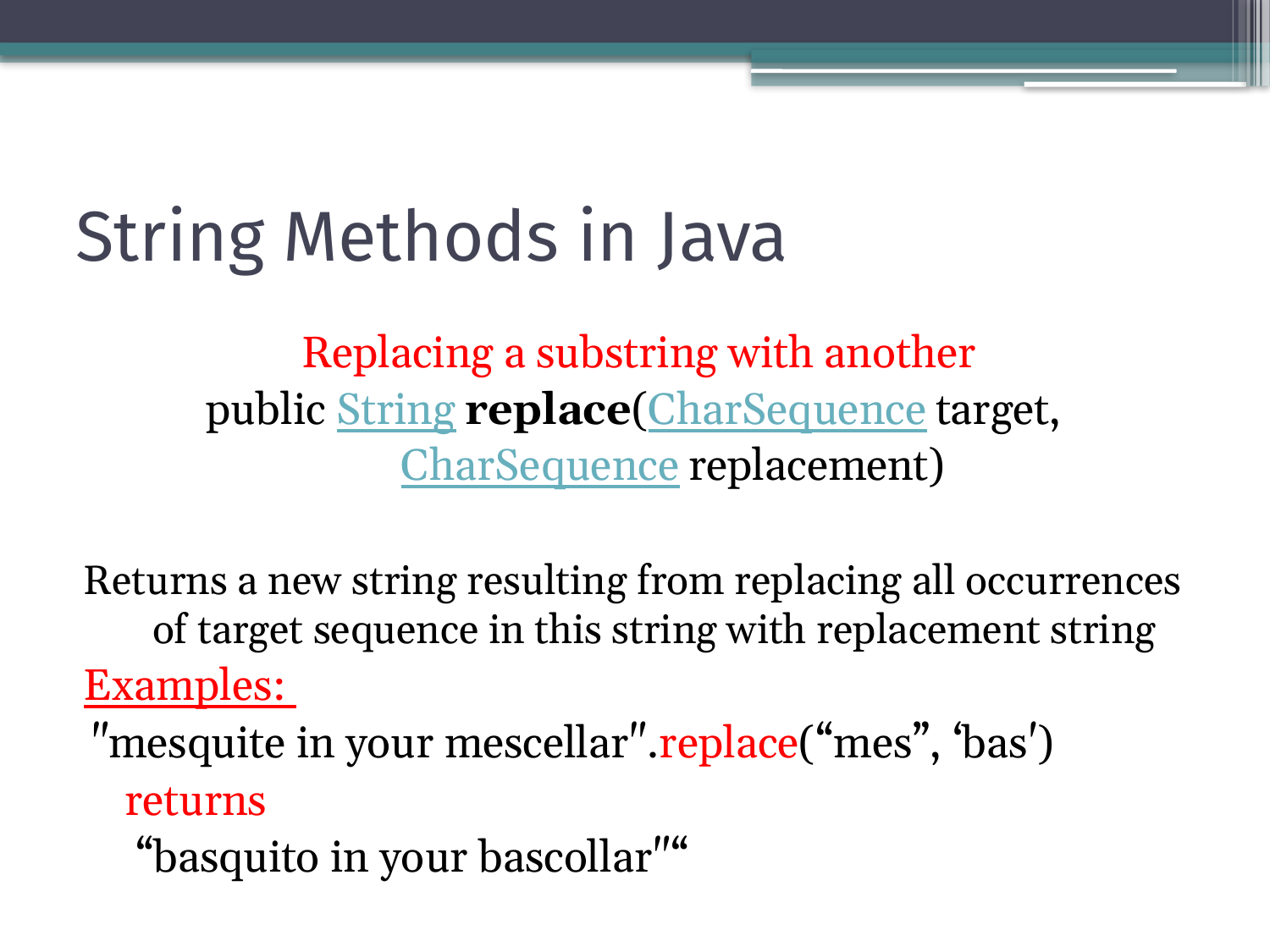

# String Methods in Java
Replacing a substring with another
public String replace(CharSequence target, CharSequence replacement)

Returns a new string resulting from replacing all occurrences of target sequence in this string with replacement string
Examples:
"mesquite in your mescellar".replace(“mes”, ‘bas')
			returns
		 “basquito in your bascollar"“